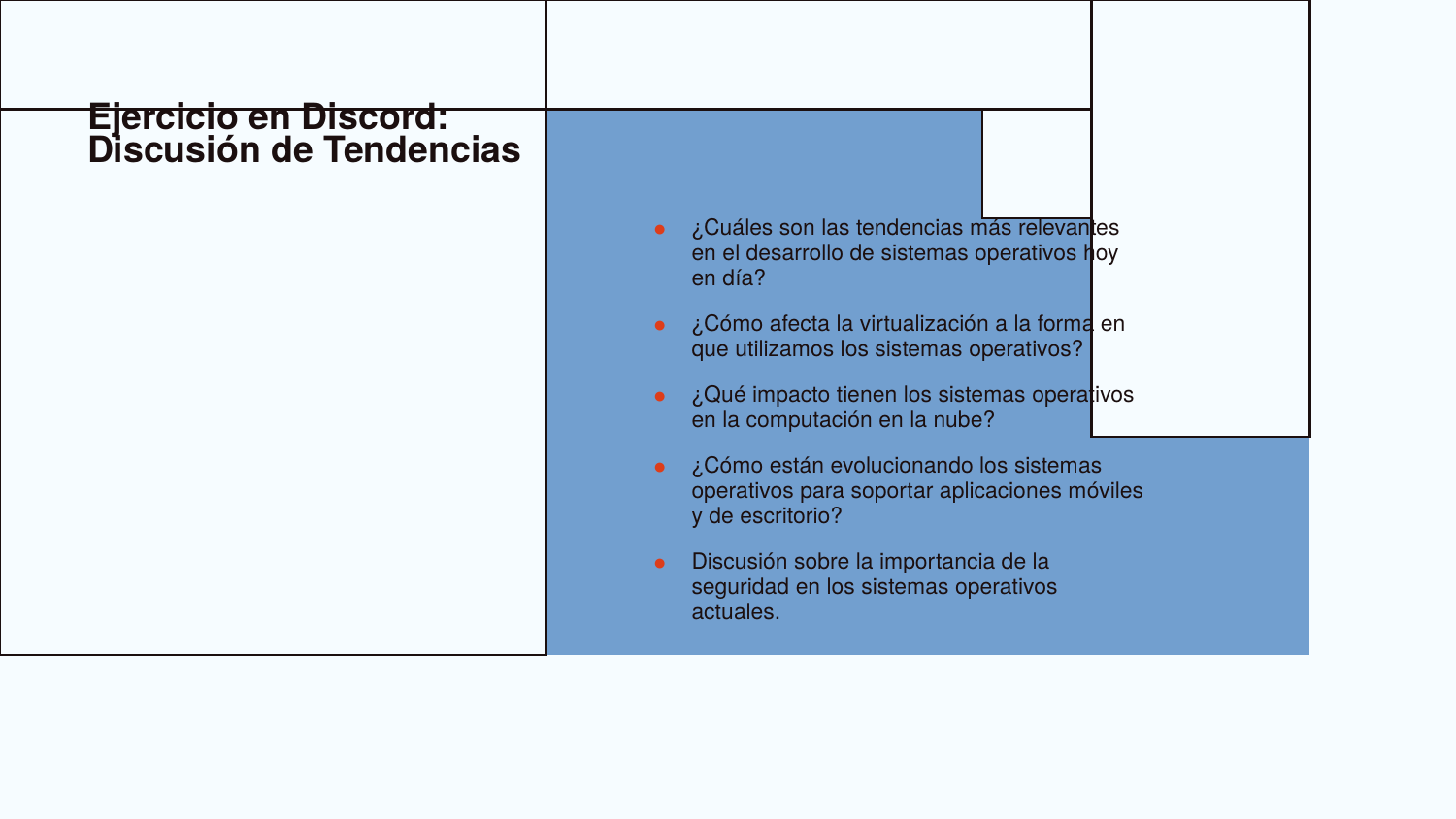

# Ejercicio en Discord: Discusión de Tendencias
¿Cuáles son las tendencias más relevantes en el desarrollo de sistemas operativos hoy en día?
¿Cómo afecta la virtualización a la forma en que utilizamos los sistemas operativos?
¿Qué impacto tienen los sistemas operativos en la computación en la nube?
¿Cómo están evolucionando los sistemas operativos para soportar aplicaciones móviles y de escritorio?
Discusión sobre la importancia de la seguridad en los sistemas operativos actuales.